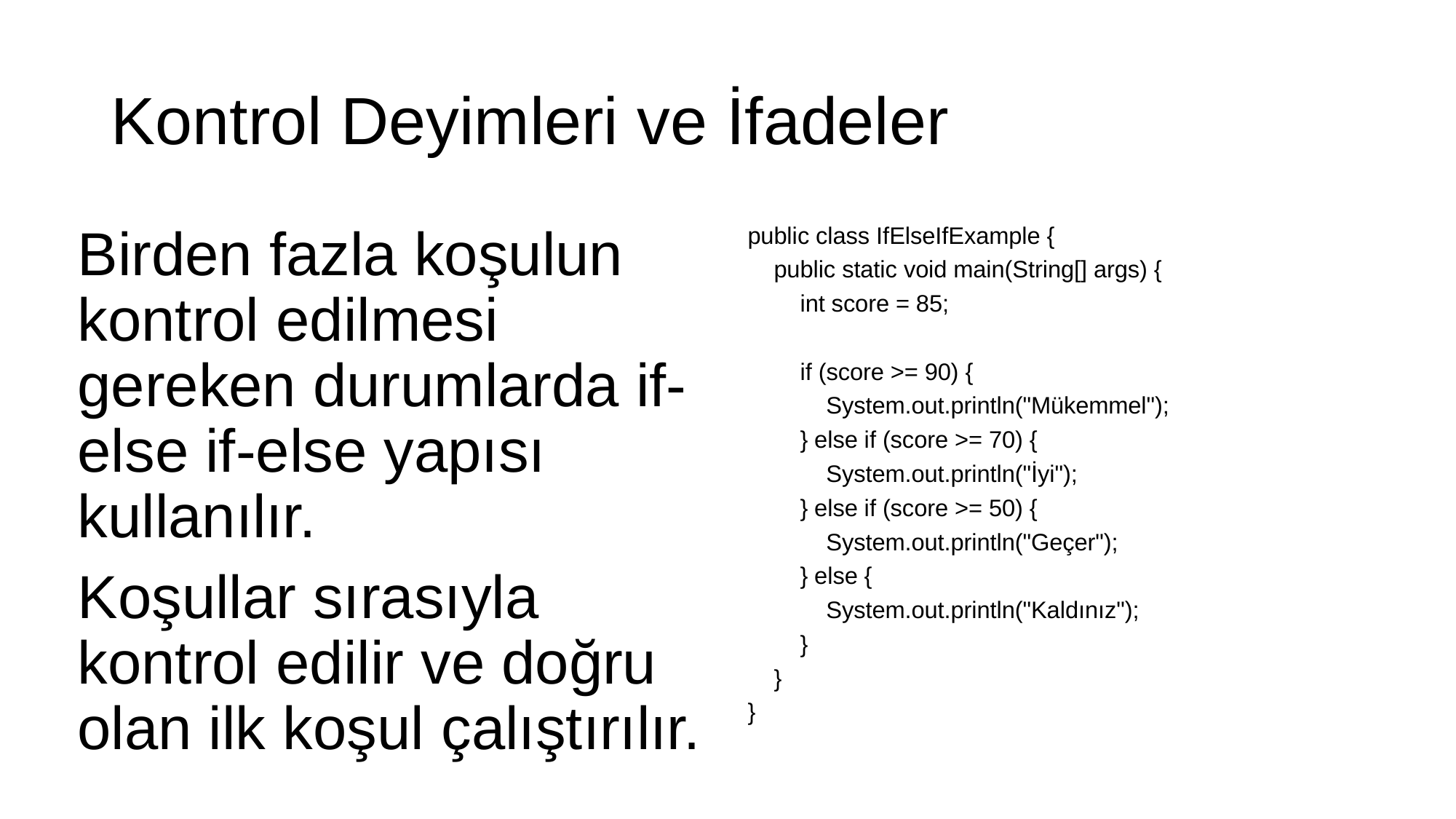

# Kontrol Deyimleri ve İfadeler
Birden fazla koşulun kontrol edilmesi gereken durumlarda if-else if-else yapısı kullanılır.
Koşullar sırasıyla kontrol edilir ve doğru olan ilk koşul çalıştırılır.
public class IfElseIfExample {
    public static void main(String[] args) {
        int score = 85;

        if (score >= 90) {
            System.out.println("Mükemmel");
        } else if (score >= 70) {
            System.out.println("İyi");
        } else if (score >= 50) {
            System.out.println("Geçer");
        } else {
            System.out.println("Kaldınız");
        }
    }
}